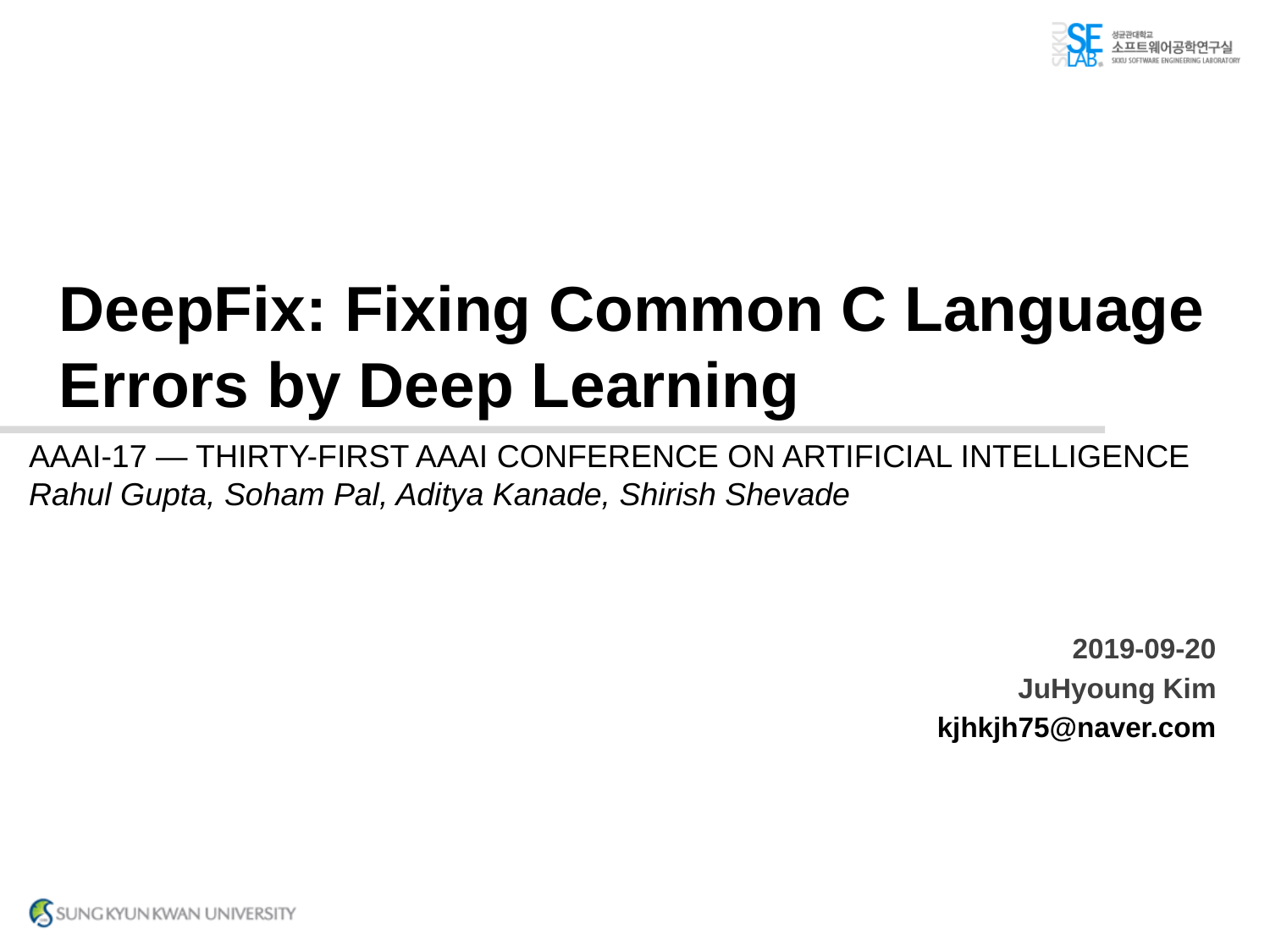

DeepFix: Fixing Common C Language Errors by Deep Learning
AAAI-17 — THIRTY-FIRST AAAI CONFERENCE ON ARTIFICIAL INTELLIGENCE
Rahul Gupta, Soham Pal, Aditya Kanade, Shirish Shevade
2019-09-20
JuHyoung Kim
kjhkjh75@naver.com